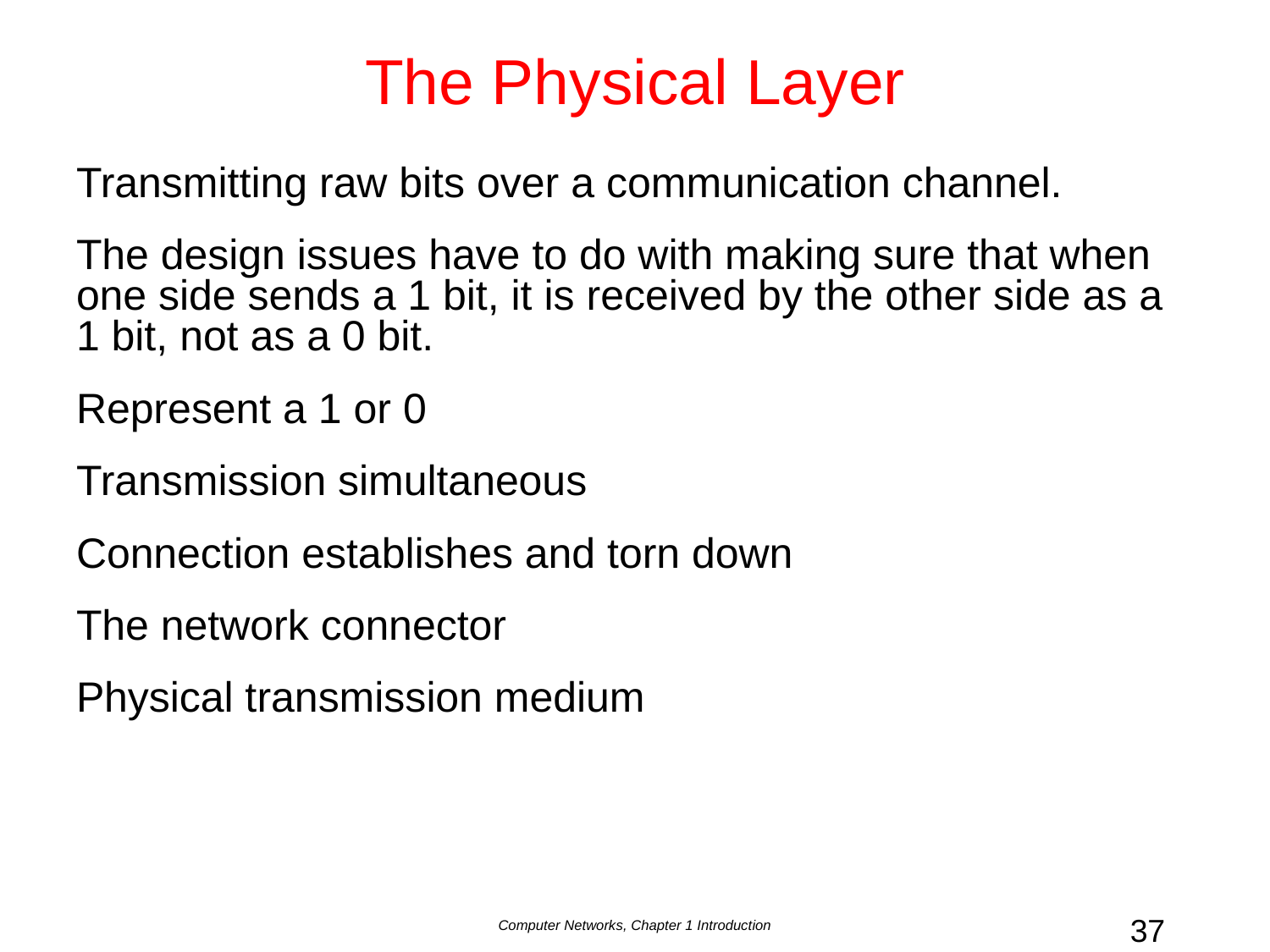

# The Physical Layer
Transmitting raw bits over a communication channel.
The design issues have to do with making sure that when one side sends a 1 bit, it is received by the other side as a 1 bit, not as a 0 bit.
Represent a 1 or 0
Transmission simultaneous
Connection establishes and torn down
The network connector
Physical transmission medium
Computer Networks, Chapter 1 Introduction